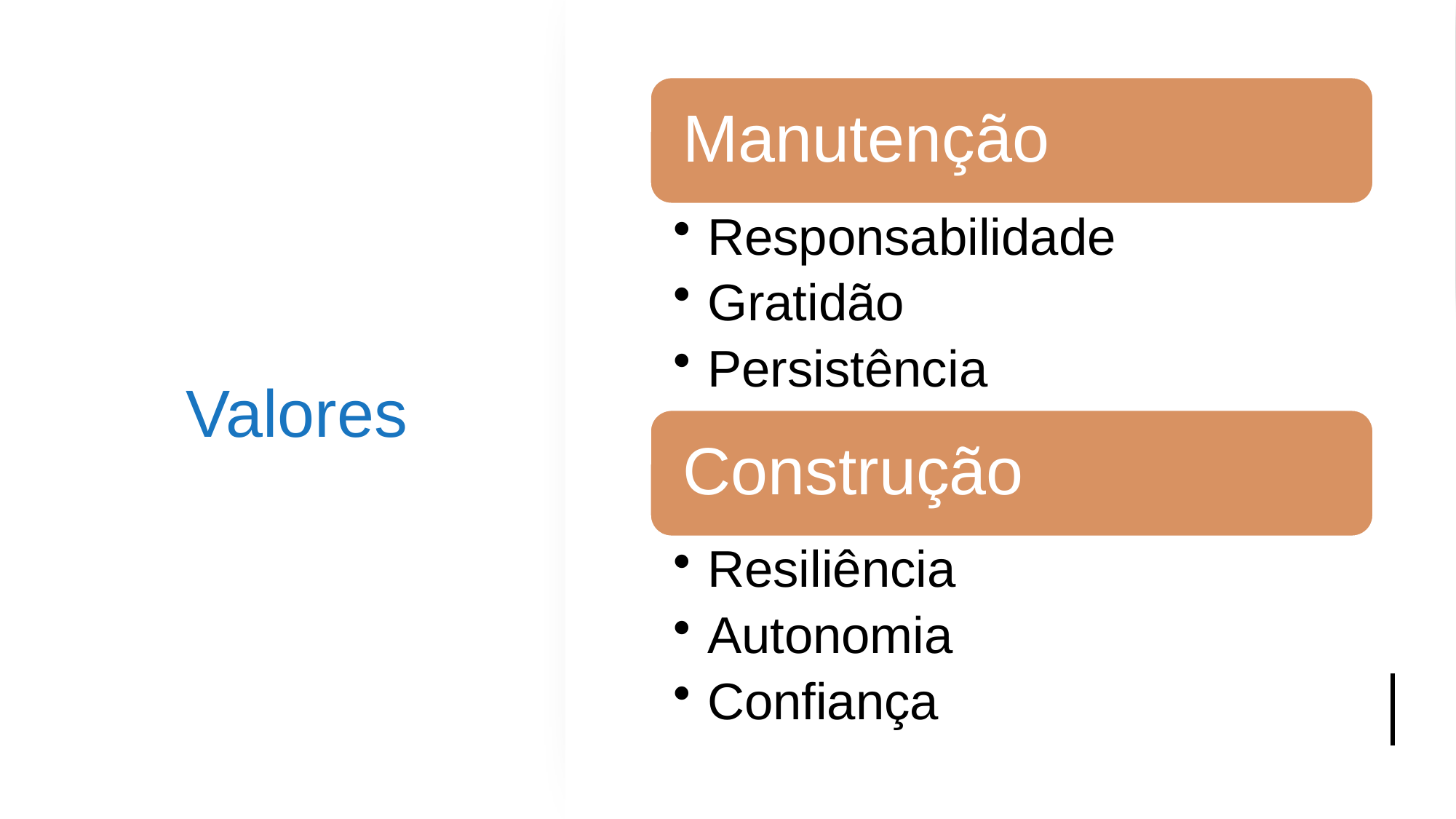

Manutenção
Responsabilidade
Gratidão
Persistência
Construção
Resiliência
Autonomia
Confiança
# Valores